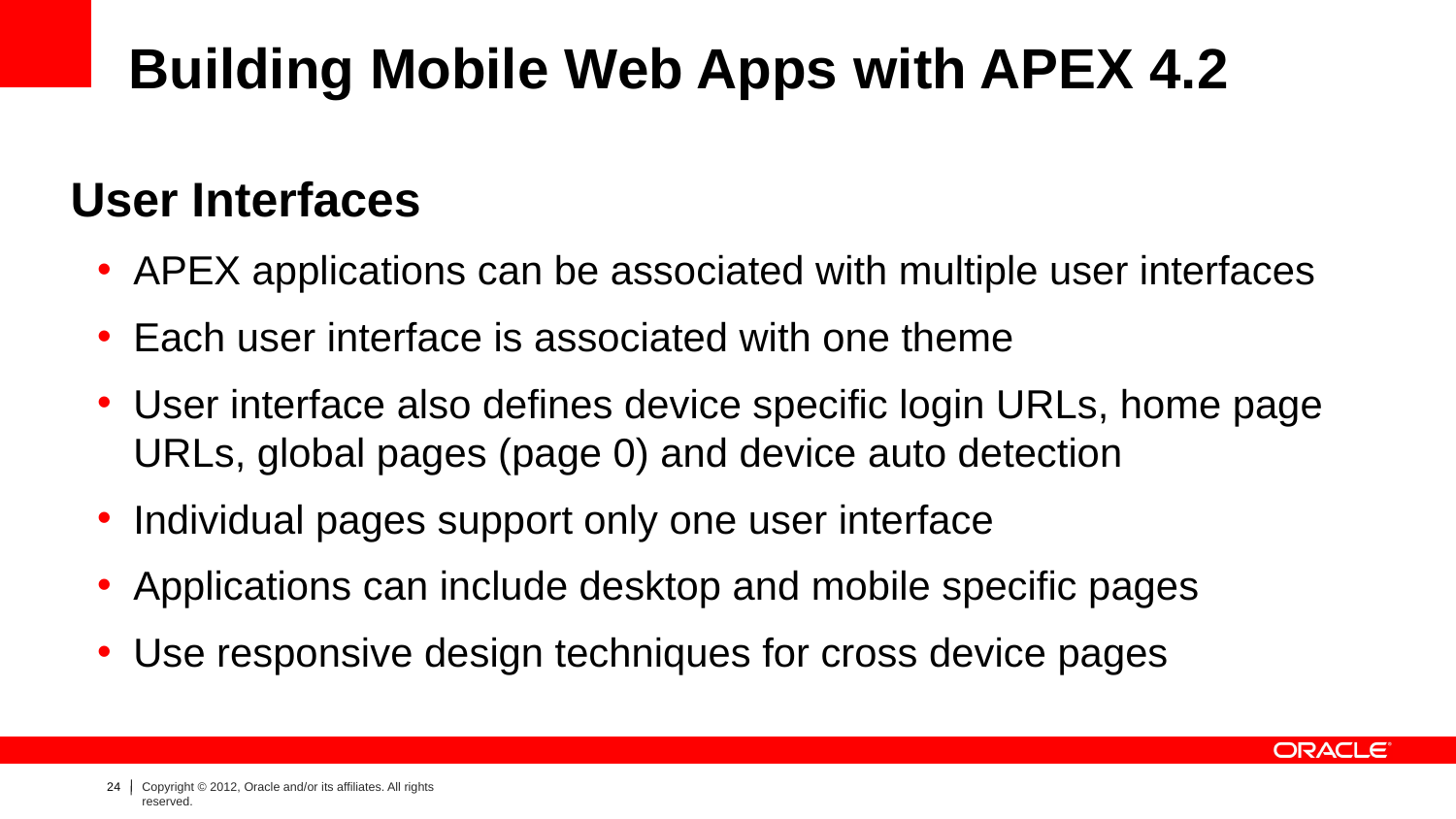

# Building Mobile Web Apps with APEX 4.2
User Interfaces
APEX applications can be associated with multiple user interfaces
Each user interface is associated with one theme
User interface also defines device specific login URLs, home page URLs, global pages (page 0) and device auto detection
Individual pages support only one user interface
Applications can include desktop and mobile specific pages
Use responsive design techniques for cross device pages